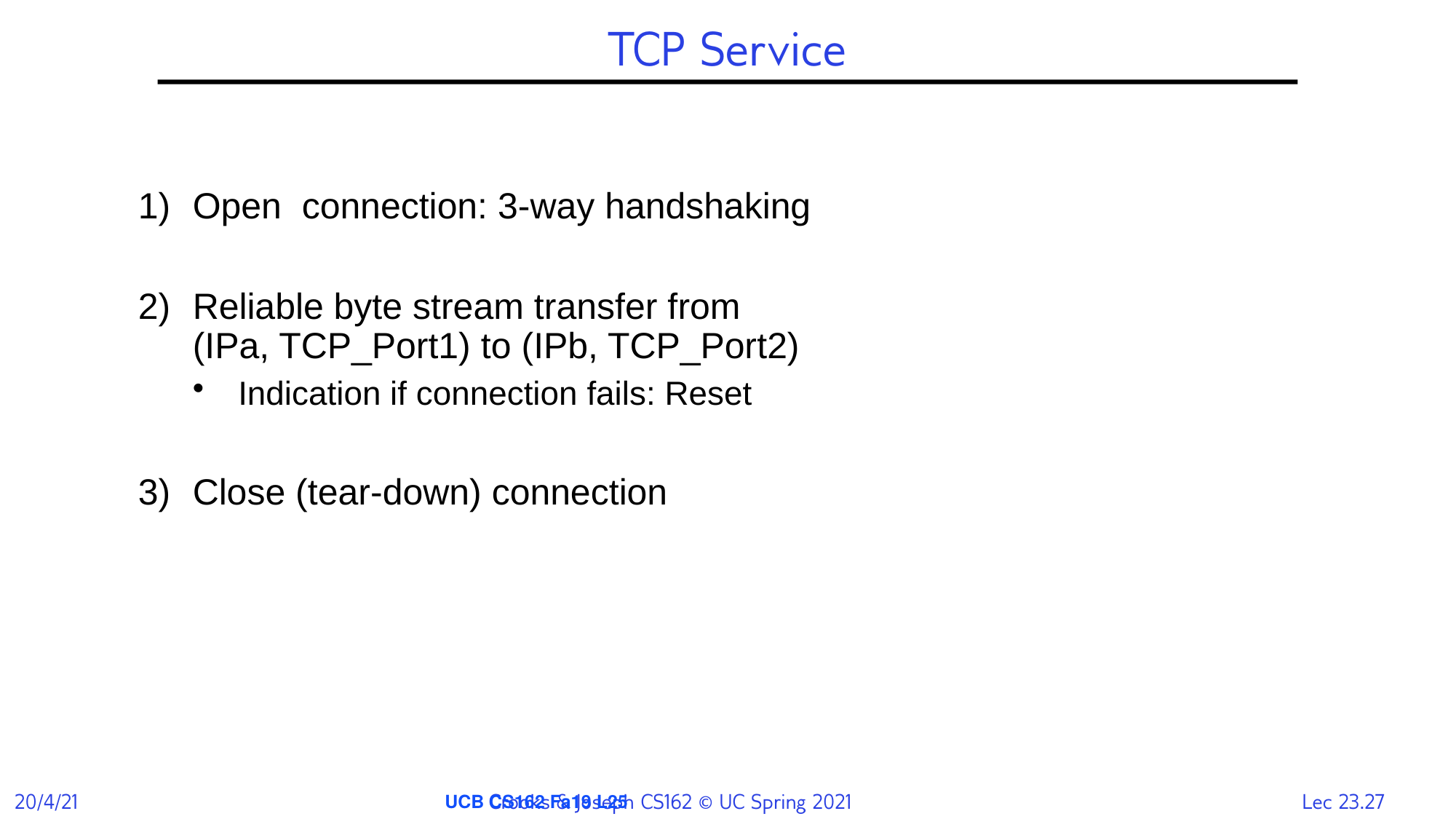

# TCP Service
Open  connection: 3-way handshaking

Reliable byte stream transfer from
(IPa, TCP_Port1) to (IPb, TCP_Port2)
Indication if connection fails: Reset

Close (tear-down) connection

UCB CS162 Fa19 L25